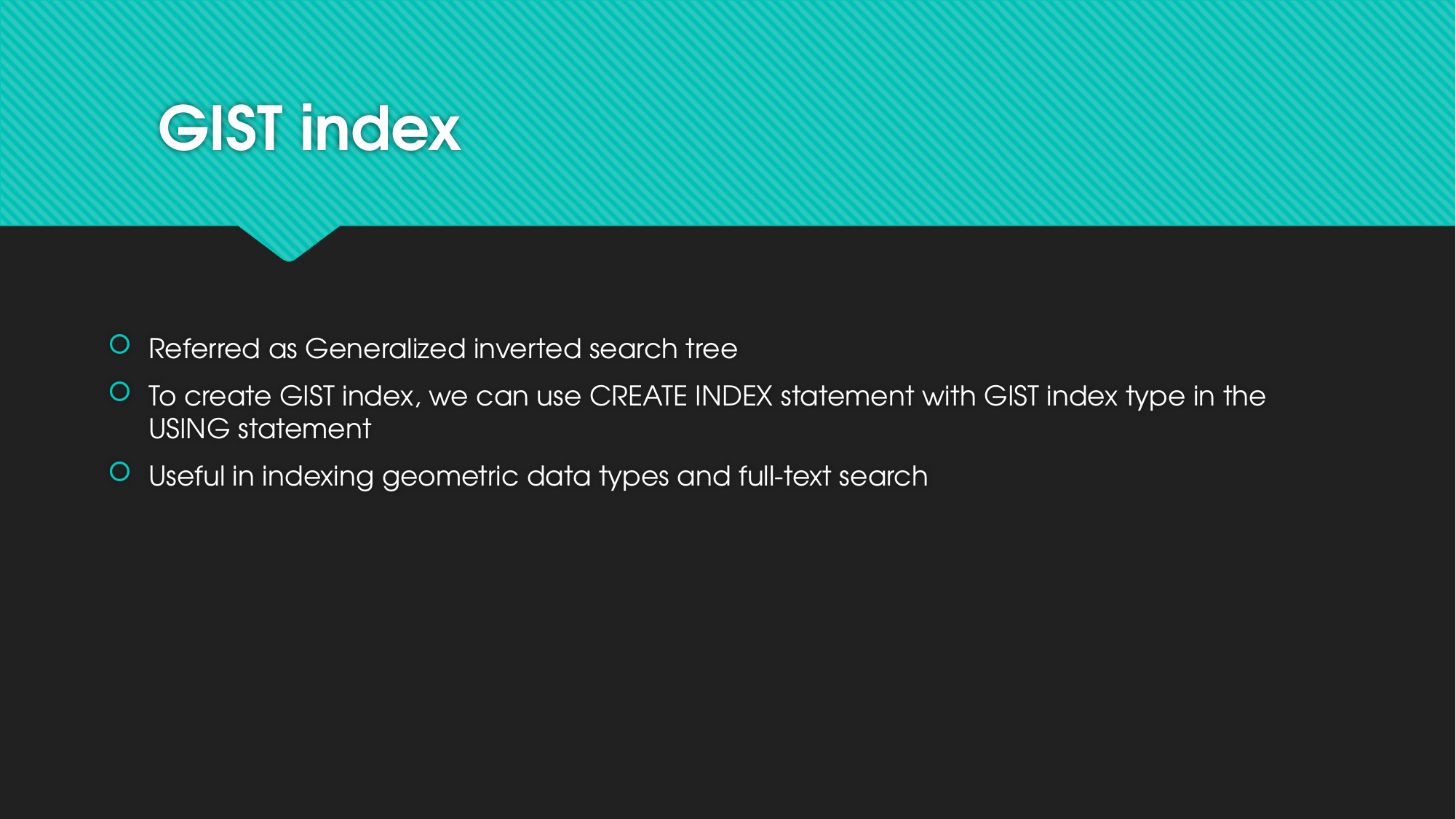

# GIST index
Referred as Generalized inverted search tree
To create GIST index, we can use CREATE INDEX statement with GIST index type in the USING statement
Useful in indexing geometric data types and full-text search